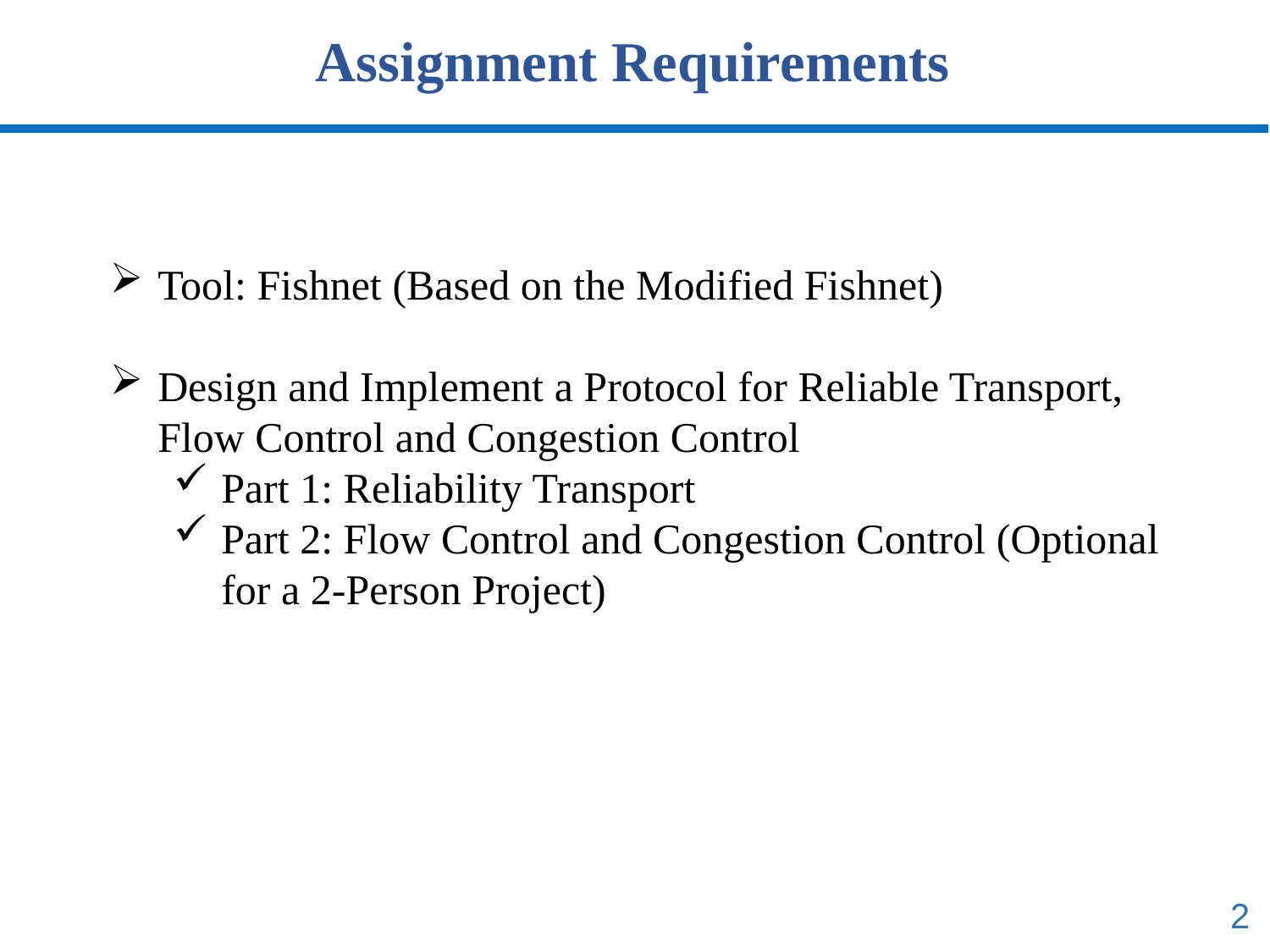

Assignment Requirements

Tool: Fishnet (Based on the Modified Fishnet)

Design and Implement a Protocol for Reliable Transport, Flow Control and Congestion Control
Part 1: Reliability Transport
Part 2: Flow Control and Congestion Control (Optional for a 2-Person Project)

2